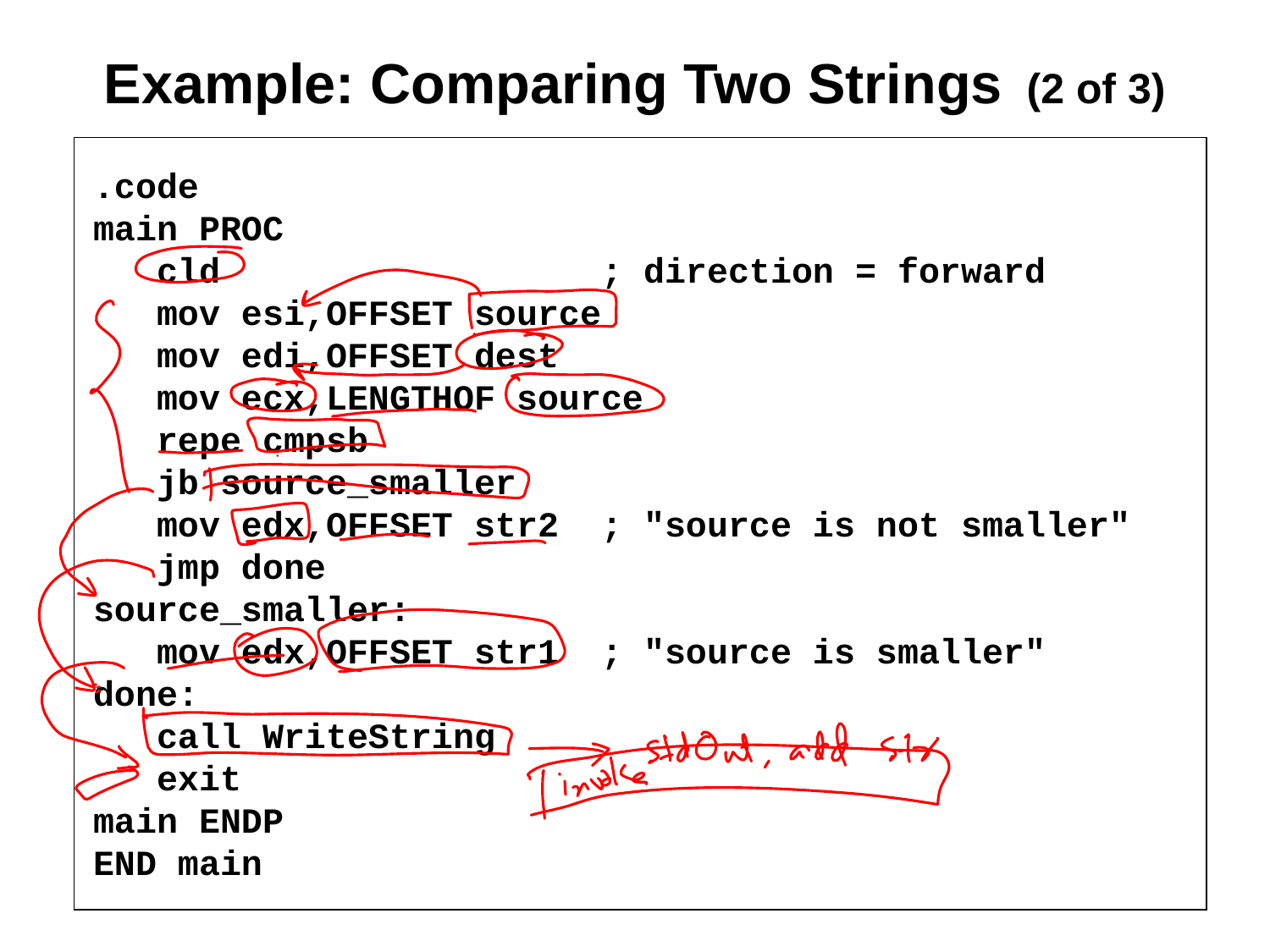

# Example: Comparing Two Strings  (2 of 3)
.code
main PROC
cld                  ; direction = forward
mov esi,OFFSET source
mov edi,OFFSET dest
mov ecx,LENGTHOF source
repe cmpsb
jb source_smaller
mov edx,OFFSET str2  ; "source is not smaller"
jmp done
source_smaller:
mov edx,OFFSET str1  ; "source is smaller"
done:
call WriteString
exit
main ENDP
END main